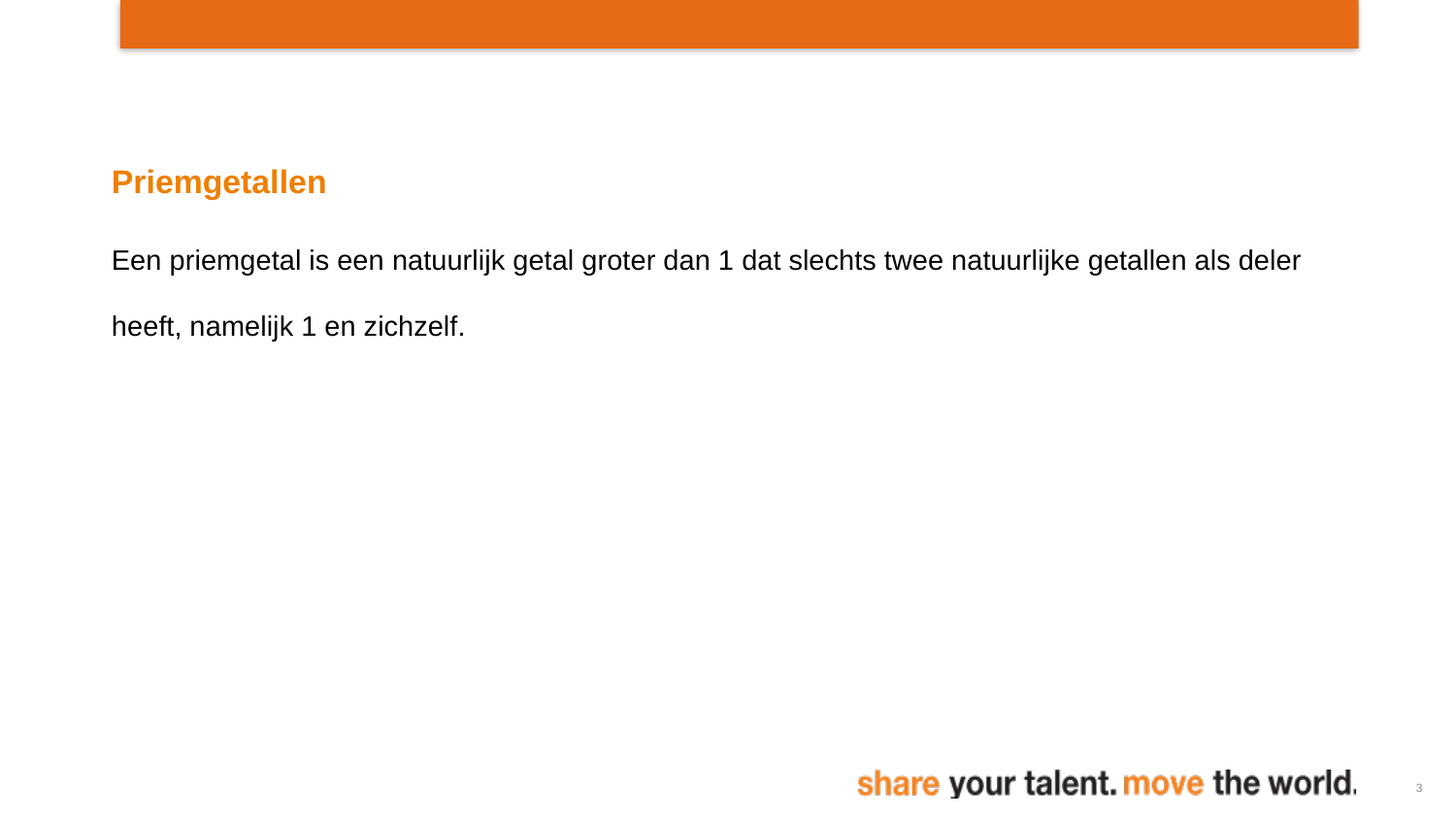

Priemgetallen
Een priemgetal is een natuurlijk getal groter dan 1 dat slechts twee natuurlijke getallen als deler heeft, namelijk 1 en zichzelf.
3